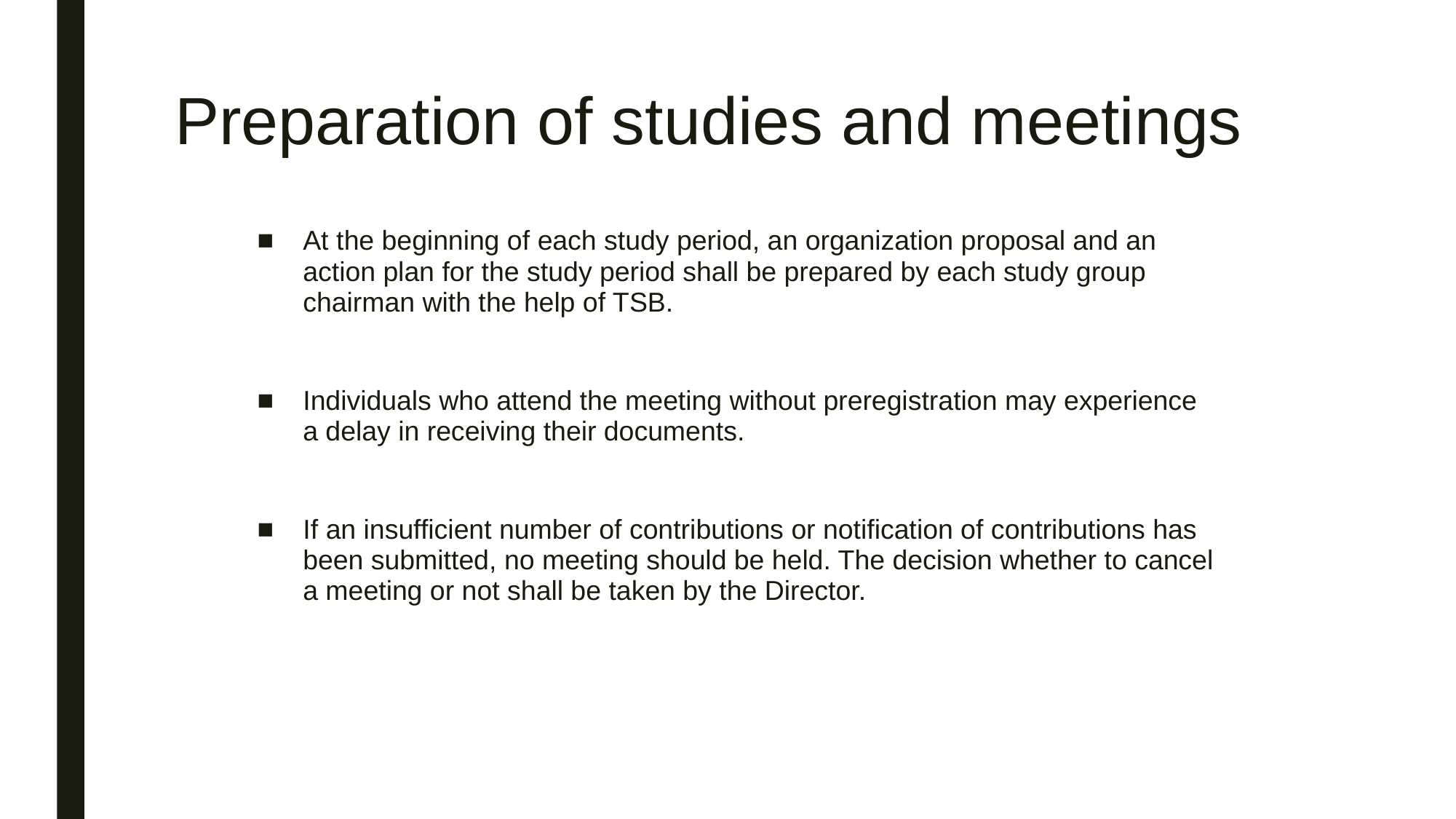

# Preparation of studies and meetings
At the beginning of each study period, an organization proposal and an action plan for the study period shall be prepared by each study group chairman with the help of TSB.

Individuals who attend the meeting without preregistration may experience a delay in receiving their documents.

If an insufficient number of contributions or notification of contributions has been submitted, no meeting should be held. The decision whether to cancel a meeting or not shall be taken by the Director.